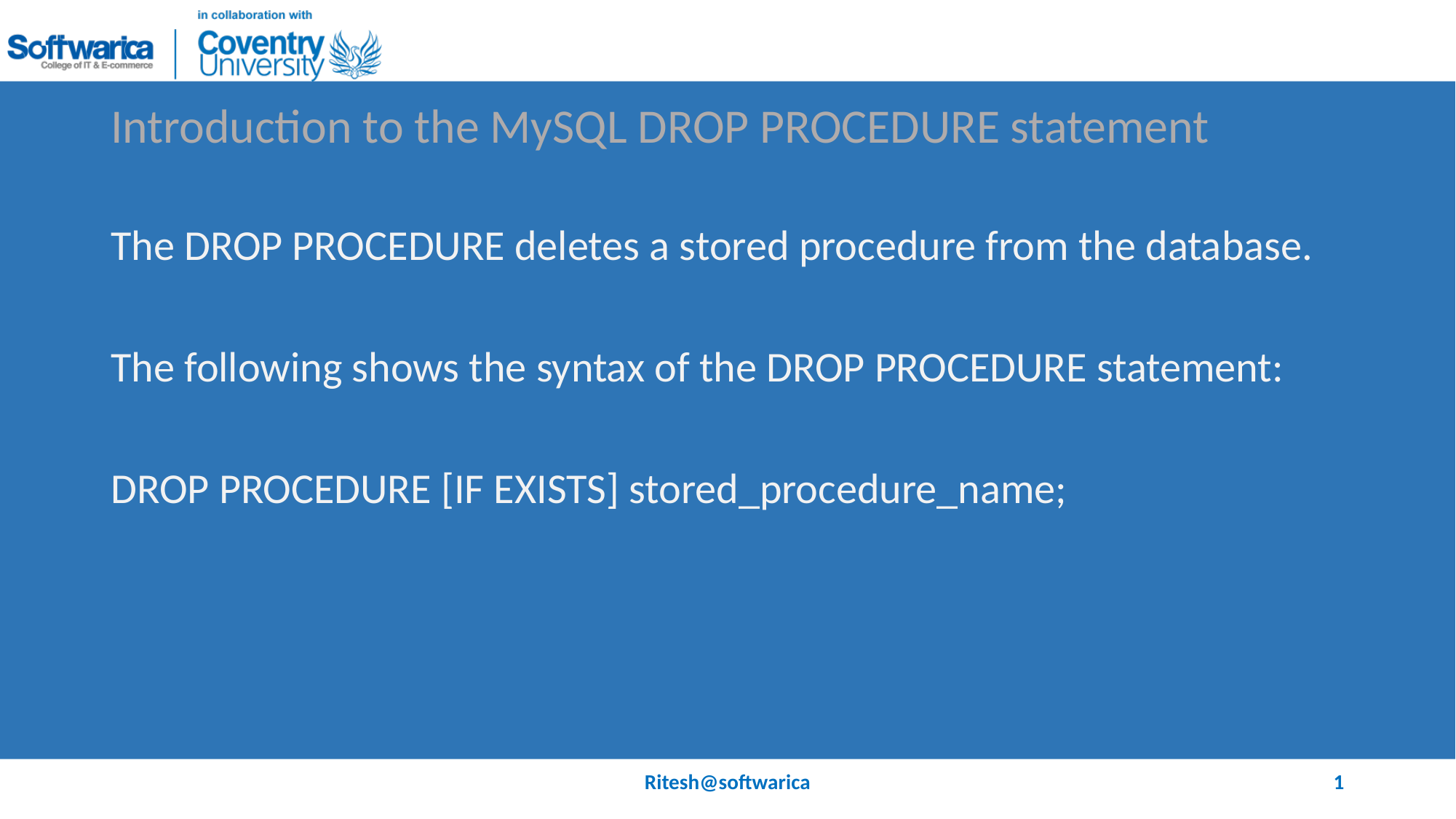

# Introduction to the MySQL DROP PROCEDURE statement
The DROP PROCEDURE deletes a stored procedure from the database.

The following shows the syntax of the DROP PROCEDURE statement:

DROP PROCEDURE [IF EXISTS] stored_procedure_name;
Ritesh@softwarica
1